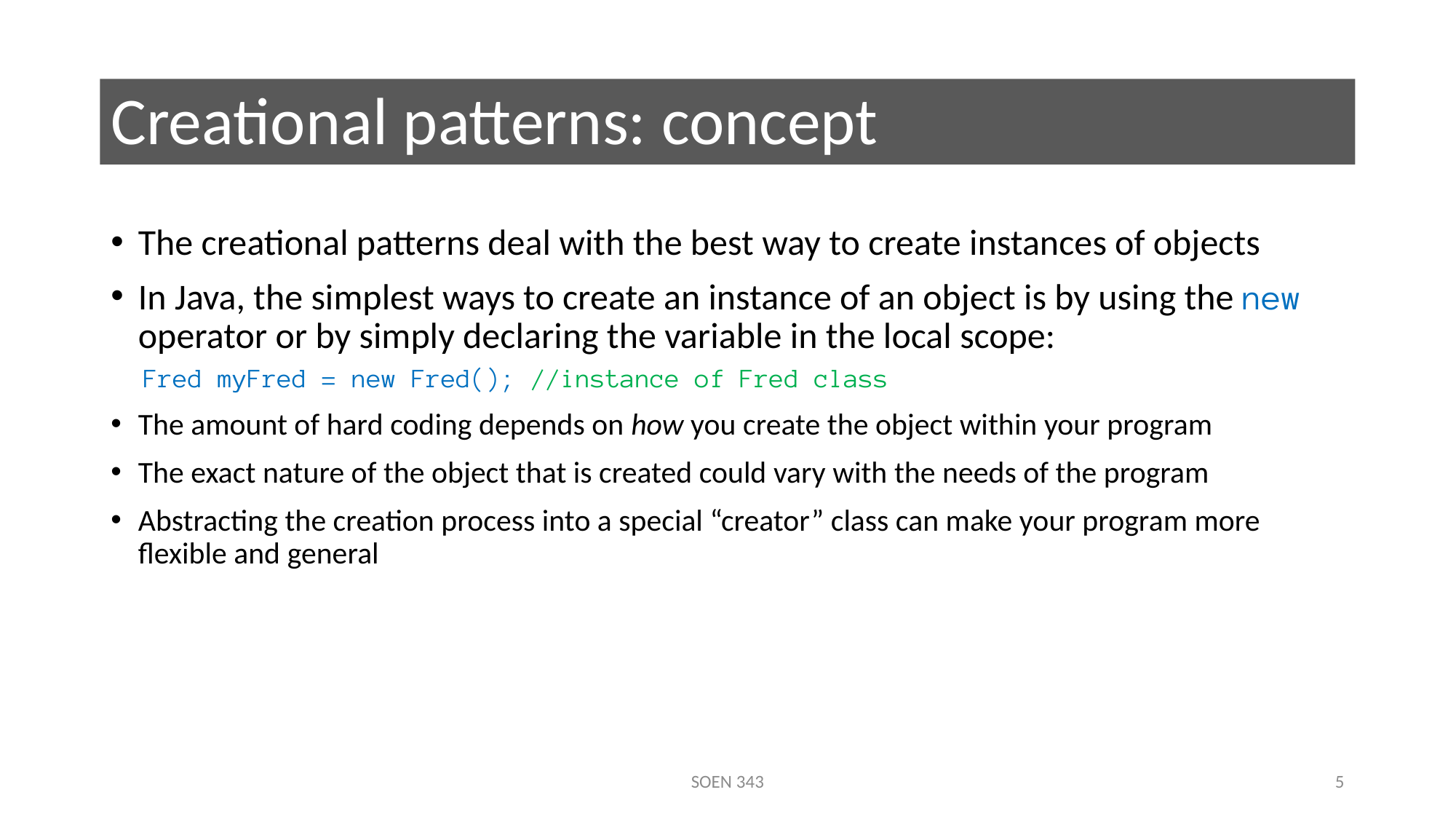

# Creational patterns: concept
The creational patterns deal with the best way to create instances of objects
In Java, the simplest ways to create an instance of an object is by using the new operator or by simply declaring the variable in the local scope:
Fred myFred = new Fred(); //instance of Fred class
The amount of hard coding depends on how you create the object within your program
The exact nature of the object that is created could vary with the needs of the program
Abstracting the creation process into a special “creator” class can make your program more flexible and general

SOEN 343
5